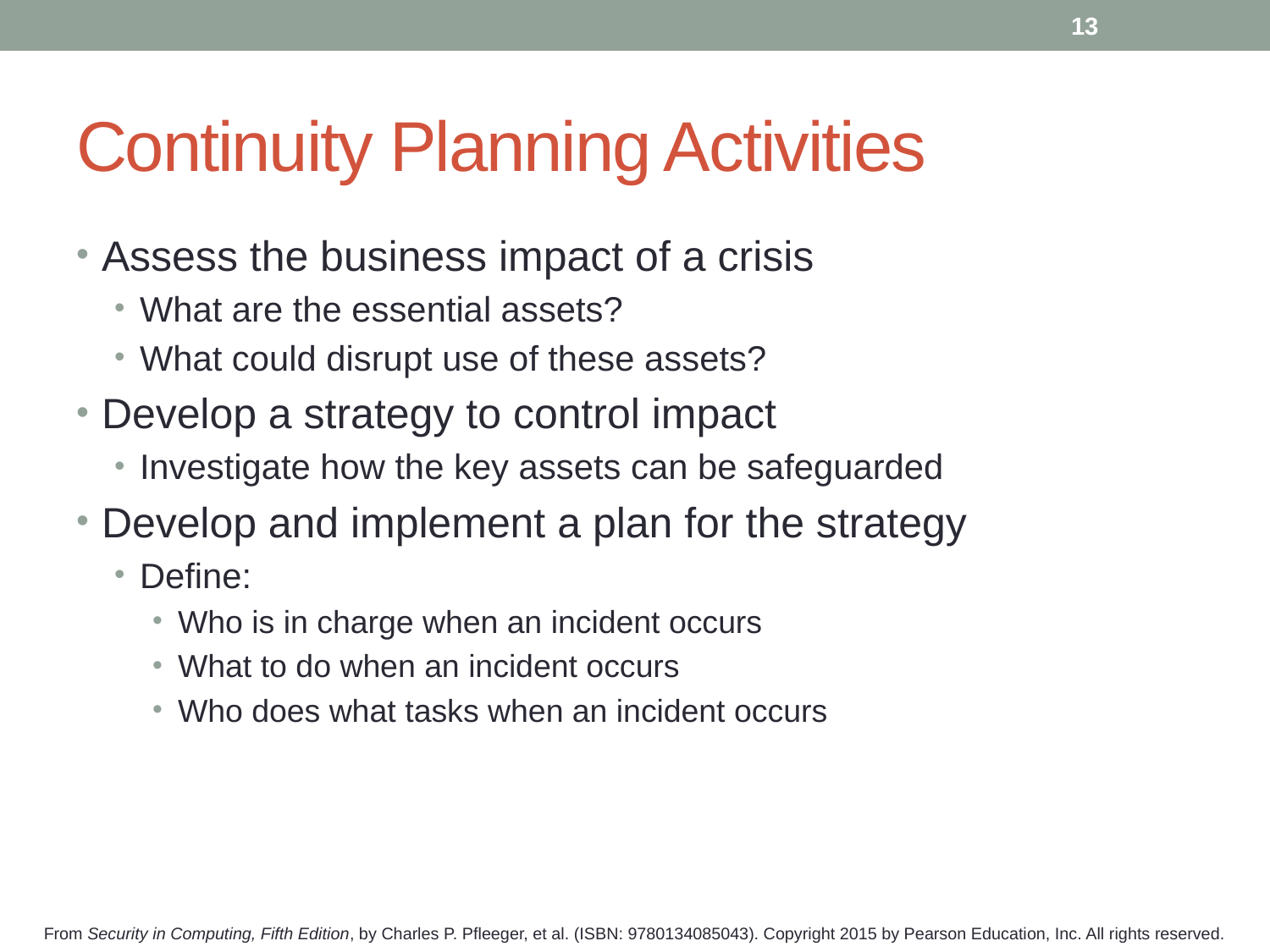

13
# Continuity Planning Activities
Assess the business impact of a crisis
What are the essential assets?
What could disrupt use of these assets?
Develop a strategy to control impact
Investigate how the key assets can be safeguarded
Develop and implement a plan for the strategy
Define:
Who is in charge when an incident occurs
What to do when an incident occurs
Who does what tasks when an incident occurs
From Security in Computing, Fifth Edition, by Charles P. Pfleeger, et al. (ISBN: 9780134085043). Copyright 2015 by Pearson Education, Inc. All rights reserved.